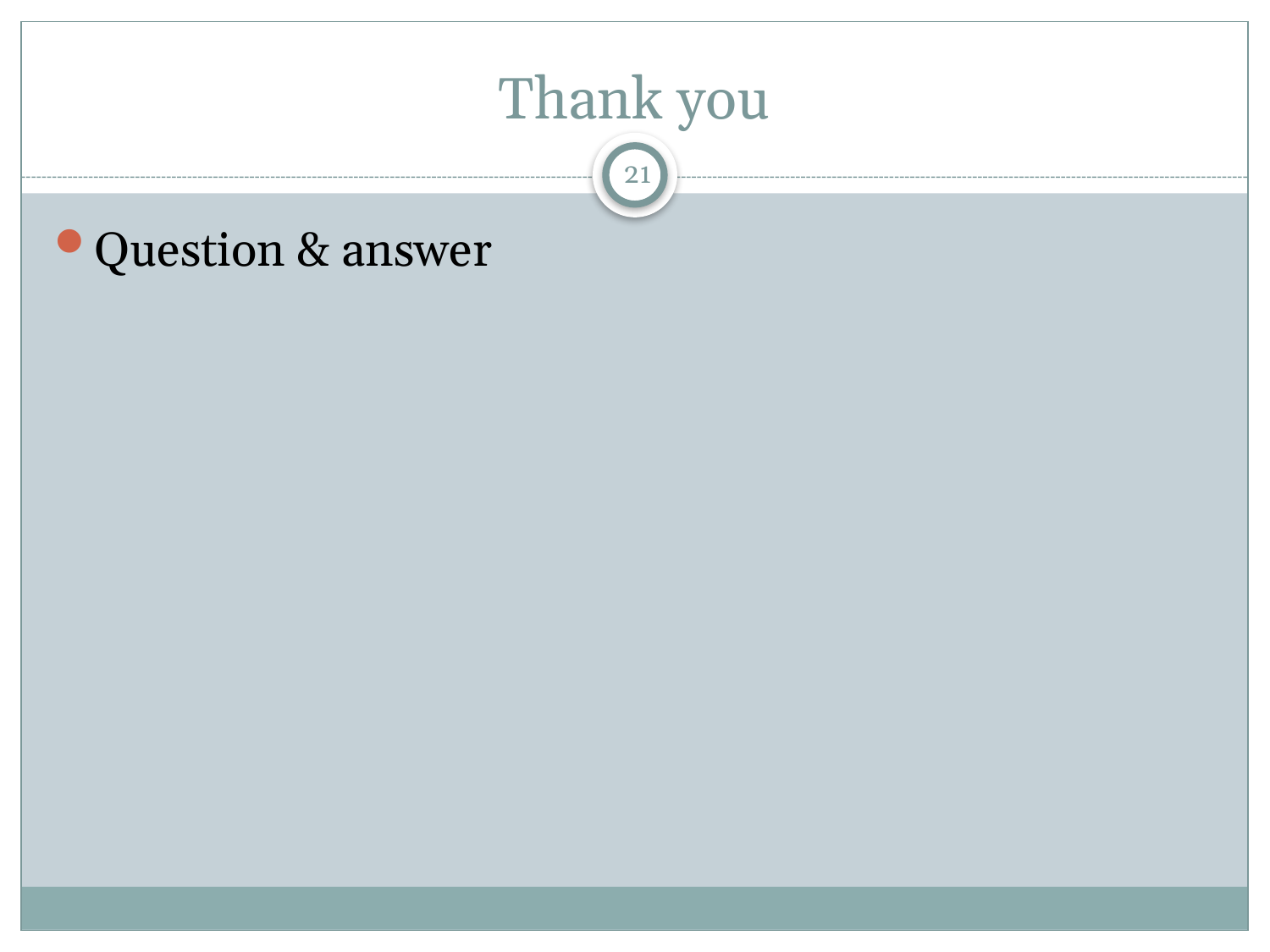

# Thank you
21
Question & answer